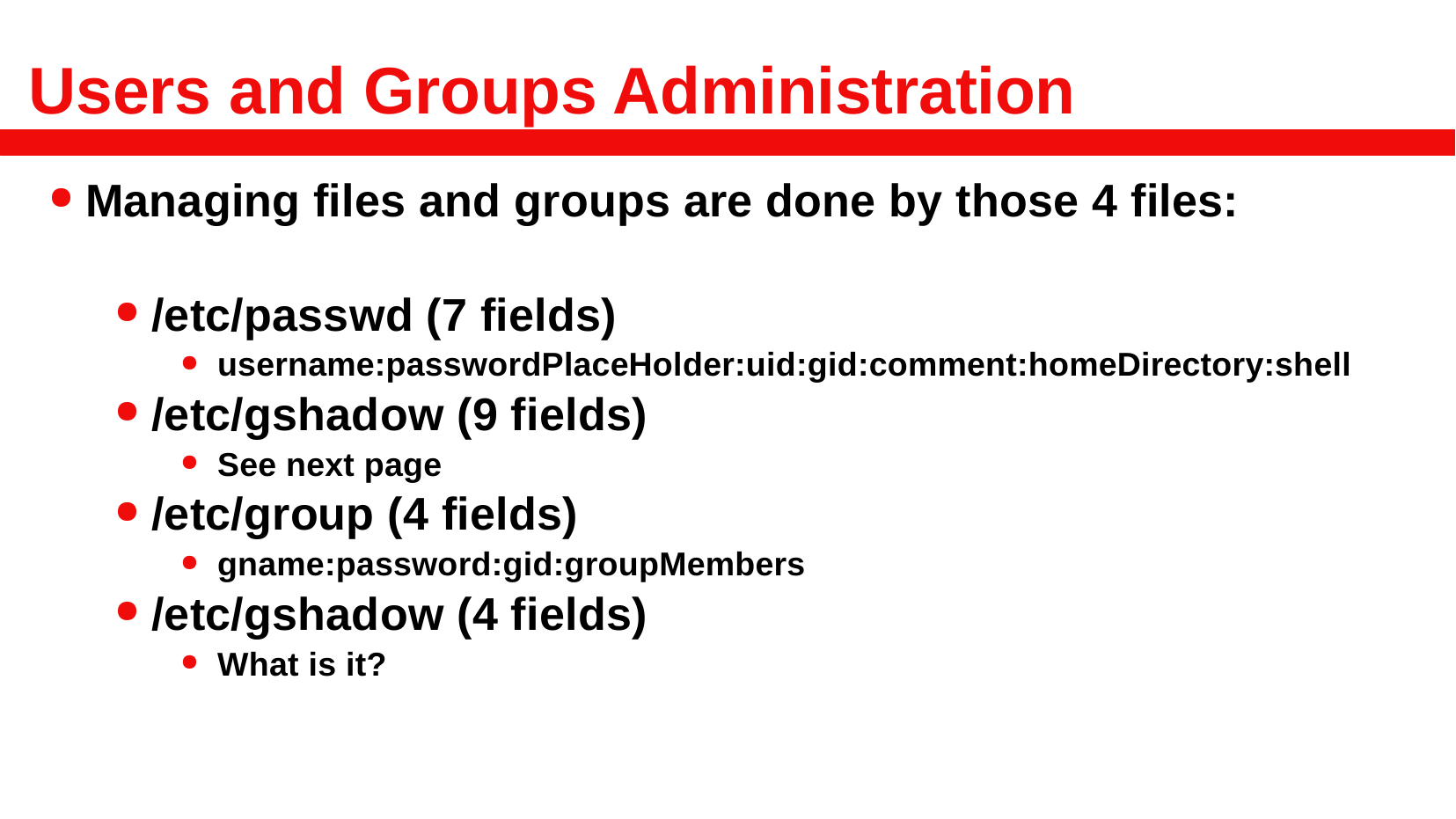

# Users and Groups Administration

Managing files and groups are done by those 4 files:

/etc/passwd (7 fields)
username:passwordPlaceHolder:uid:gid:comment:homeDirectory:shell
/etc/gshadow (9 fields)
See next page
/etc/group (4 fields)
gname:password:gid:groupMembers
/etc/gshadow (4 fields)
What is it?